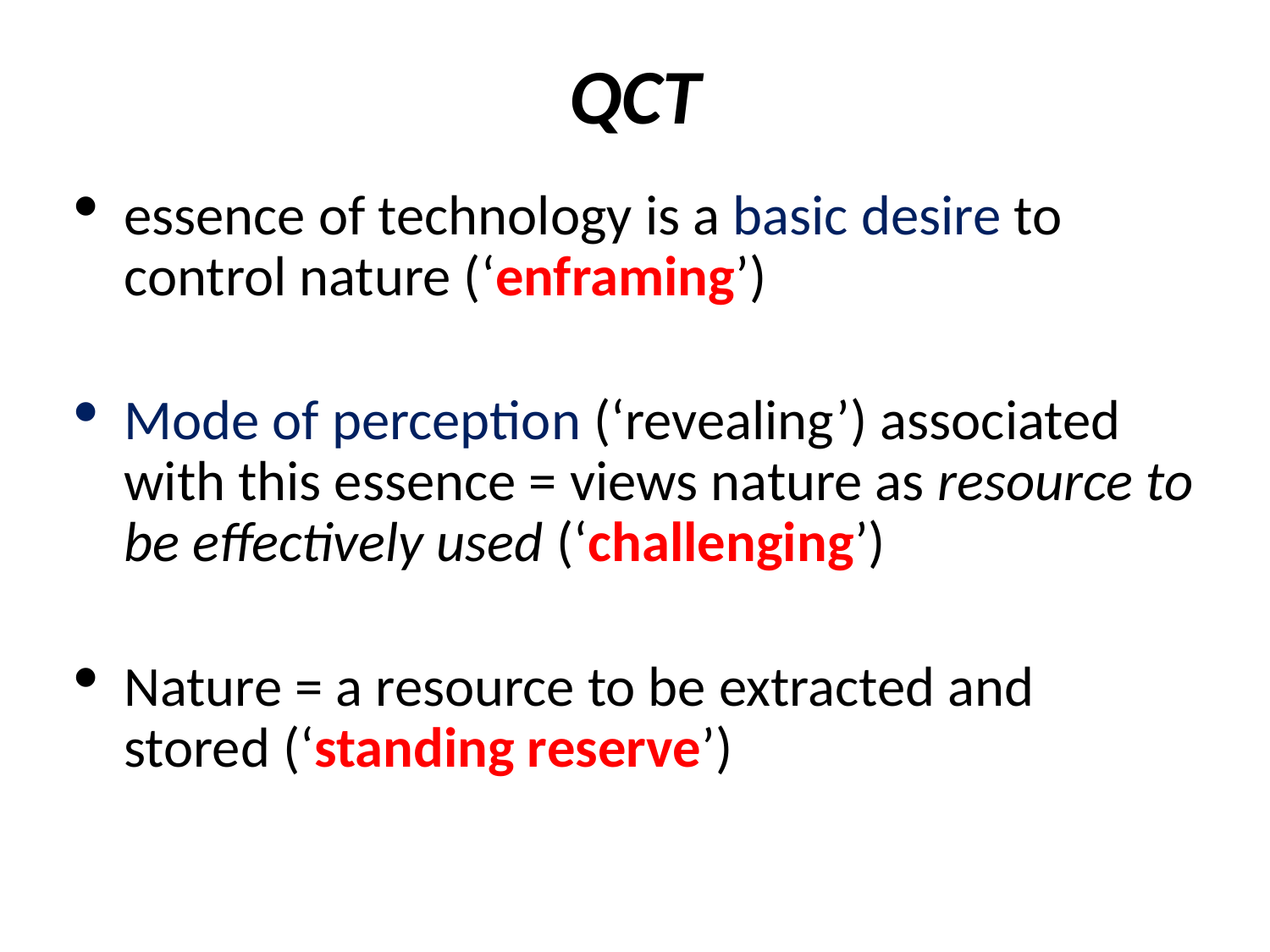

# QCT
essence of technology is a basic desire to control nature (‘enframing’)

Mode of perception (‘revealing’) associated with this essence = views nature as resource to be effectively used (‘challenging’)

Nature = a resource to be extracted and stored (‘standing reserve’)